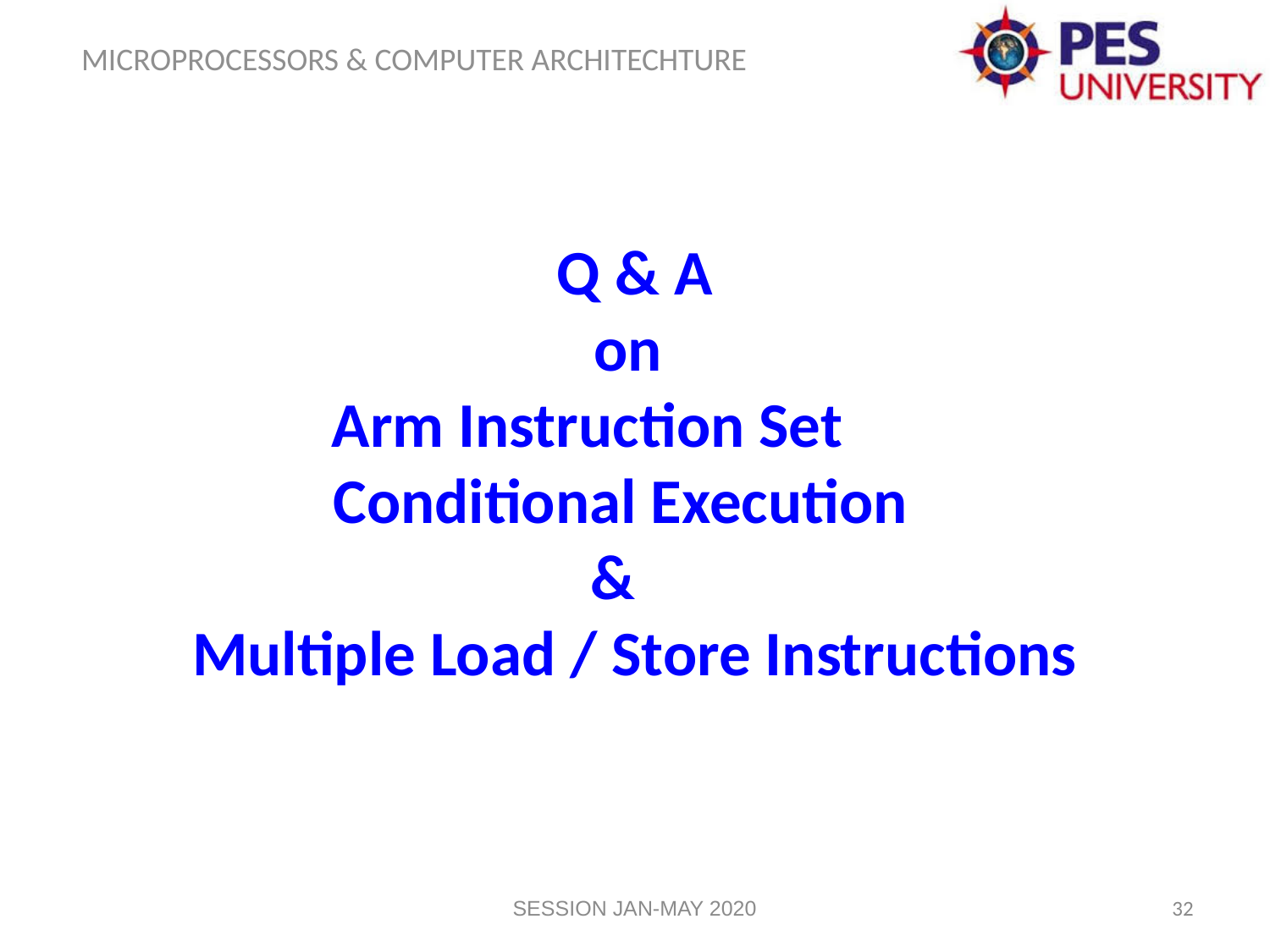

Q & A
on
 Arm Instruction Set
Conditional Execution
&
Multiple Load / Store Instructions
SESSION JAN-MAY 2020
32